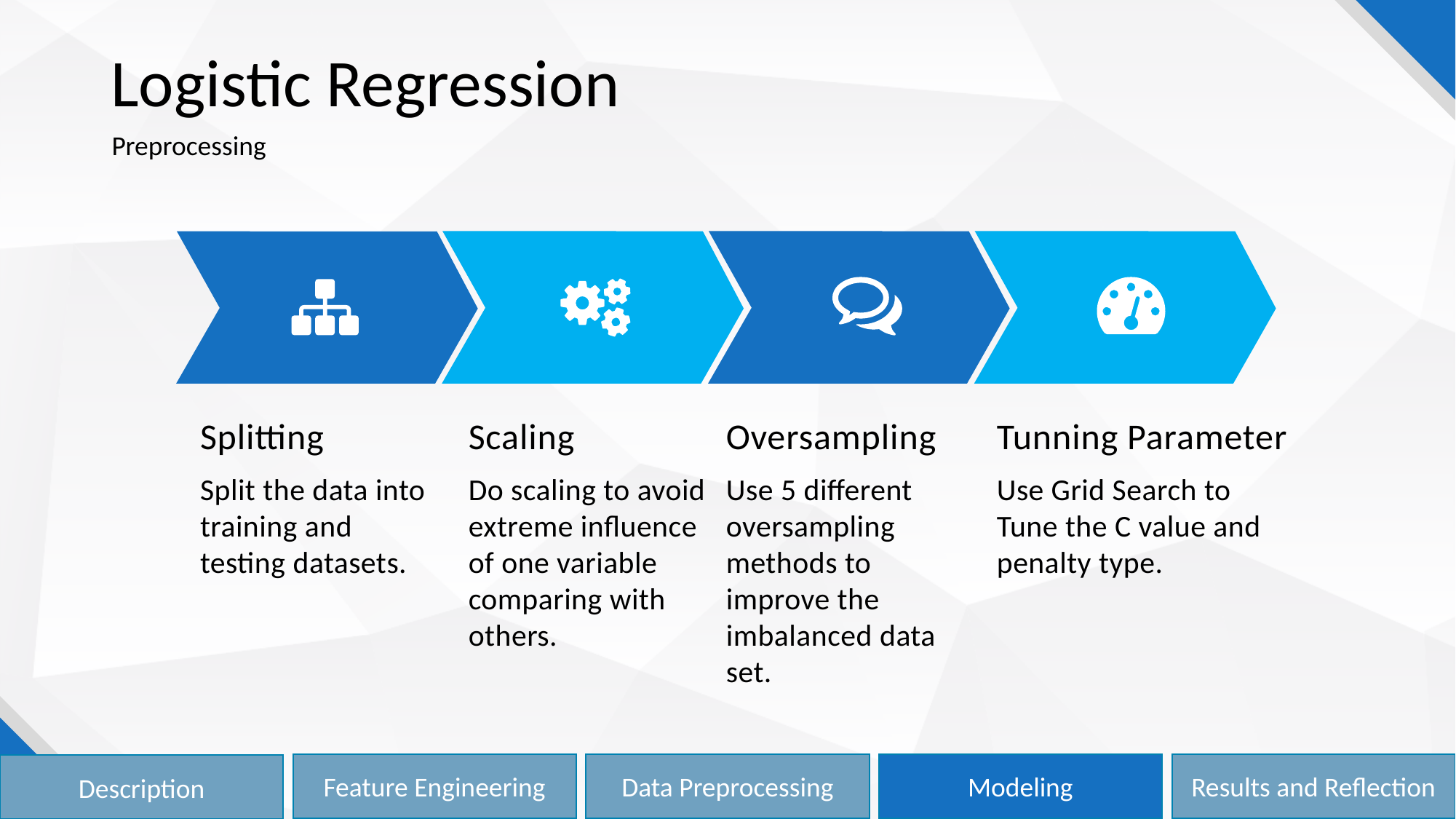

# Logistic Regression
Preprocessing

Splitting
Scaling
Oversampling
Tunning Parameter
Split the data into training and testing datasets.
Do scaling to avoid extreme influence of one variable comparing with others.
Use 5 different oversampling methods to improve the imbalanced data set.
Use Grid Search to Tune the C value and penalty type.
Results and Reflection
Feature Engineering
Data Preprocessing
Modeling
Description